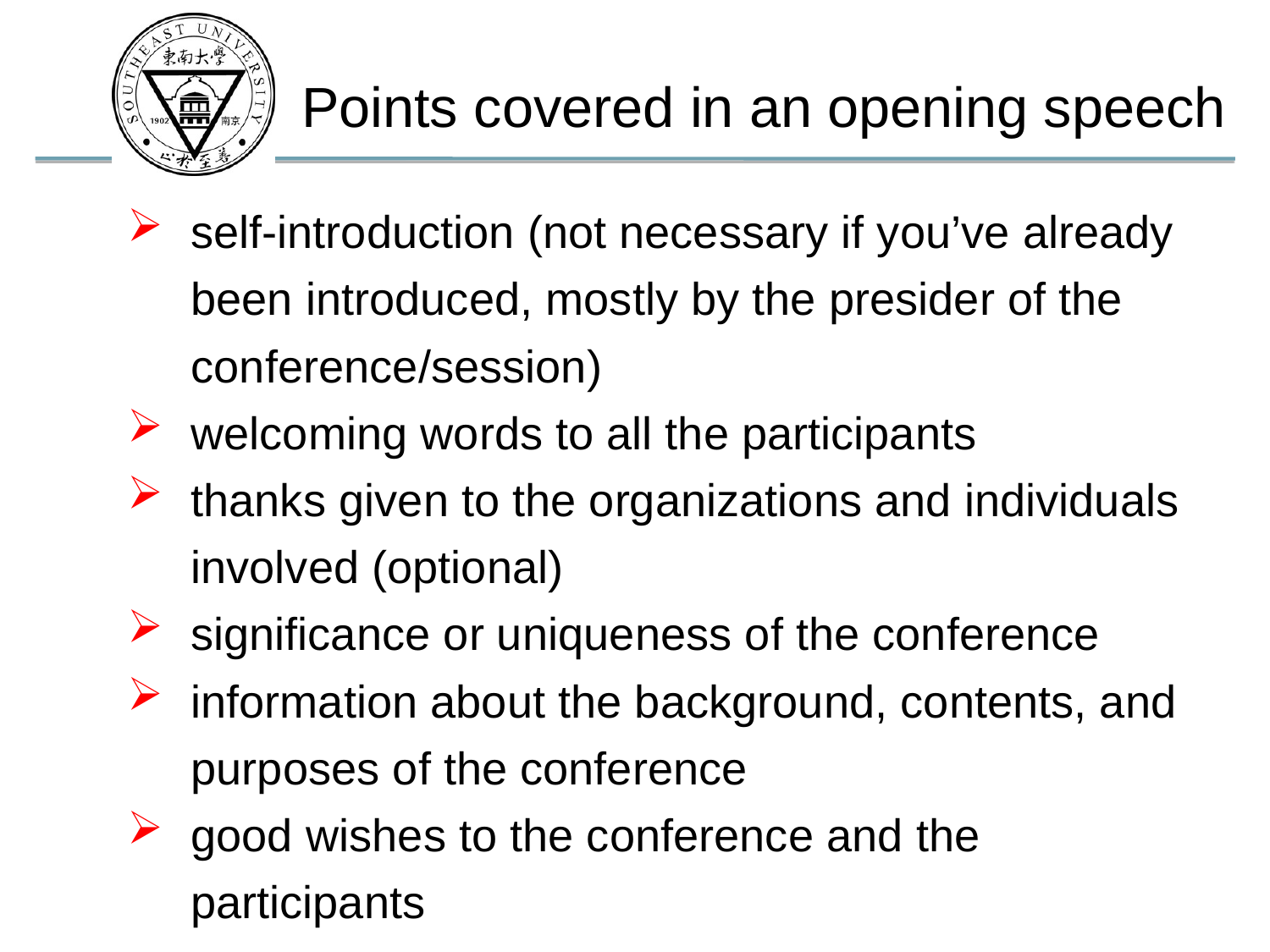

Points covered in an opening speech
self-introduction (not necessary if you’ve already been introduced, mostly by the presider of the conference/session)
welcoming words to all the participants
thanks given to the organizations and individuals involved (optional)
significance or uniqueness of the conference
information about the background, contents, and purposes of the conference
good wishes to the conference and the participants